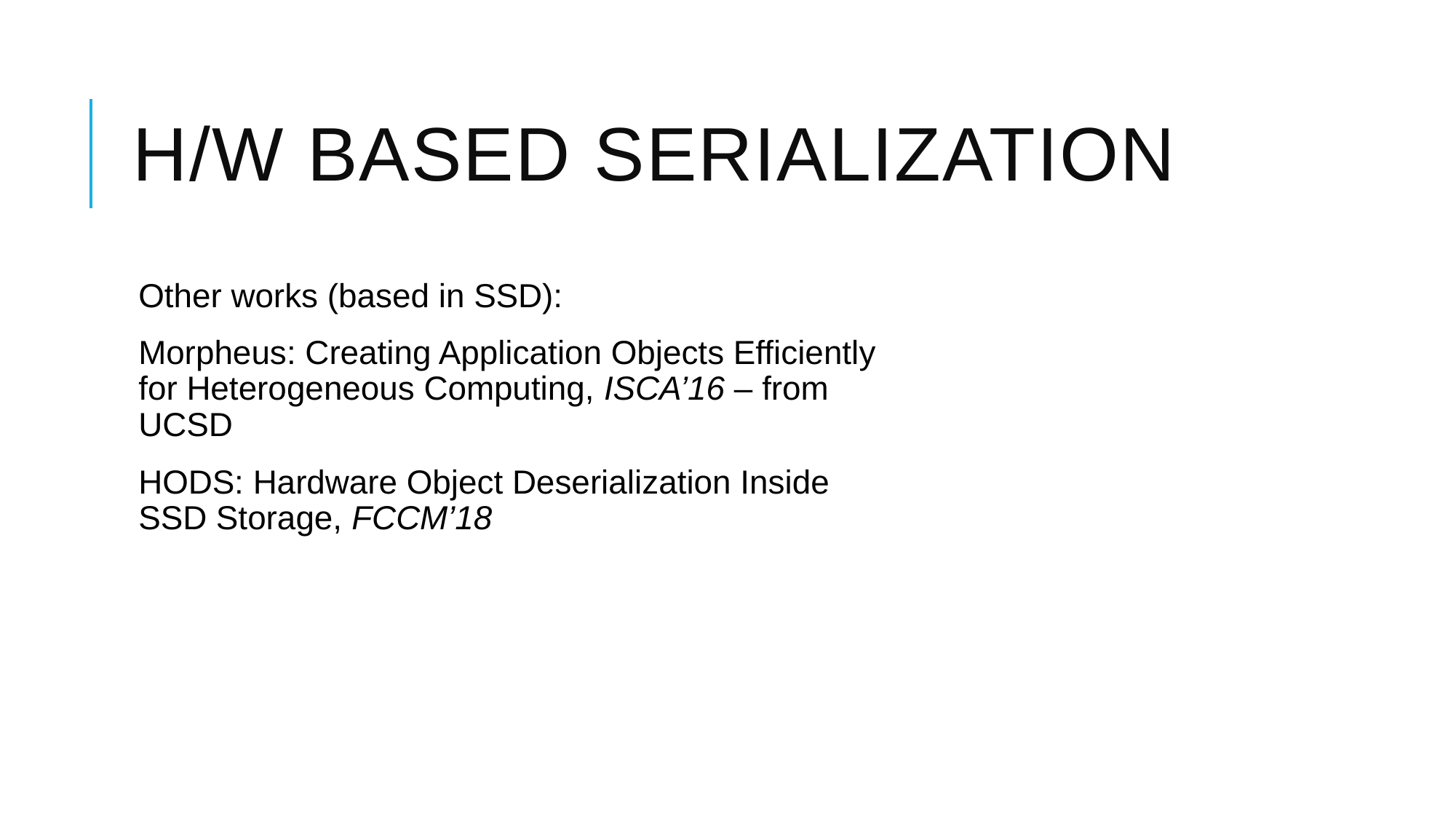

# H/W BASED SERIALIZATION
Other works (based in SSD):
Morpheus: Creating Application Objects Efficiently for Heterogeneous Computing, ISCA’16 – from UCSD
HODS: Hardware Object Deserialization Inside SSD Storage, FCCM’18